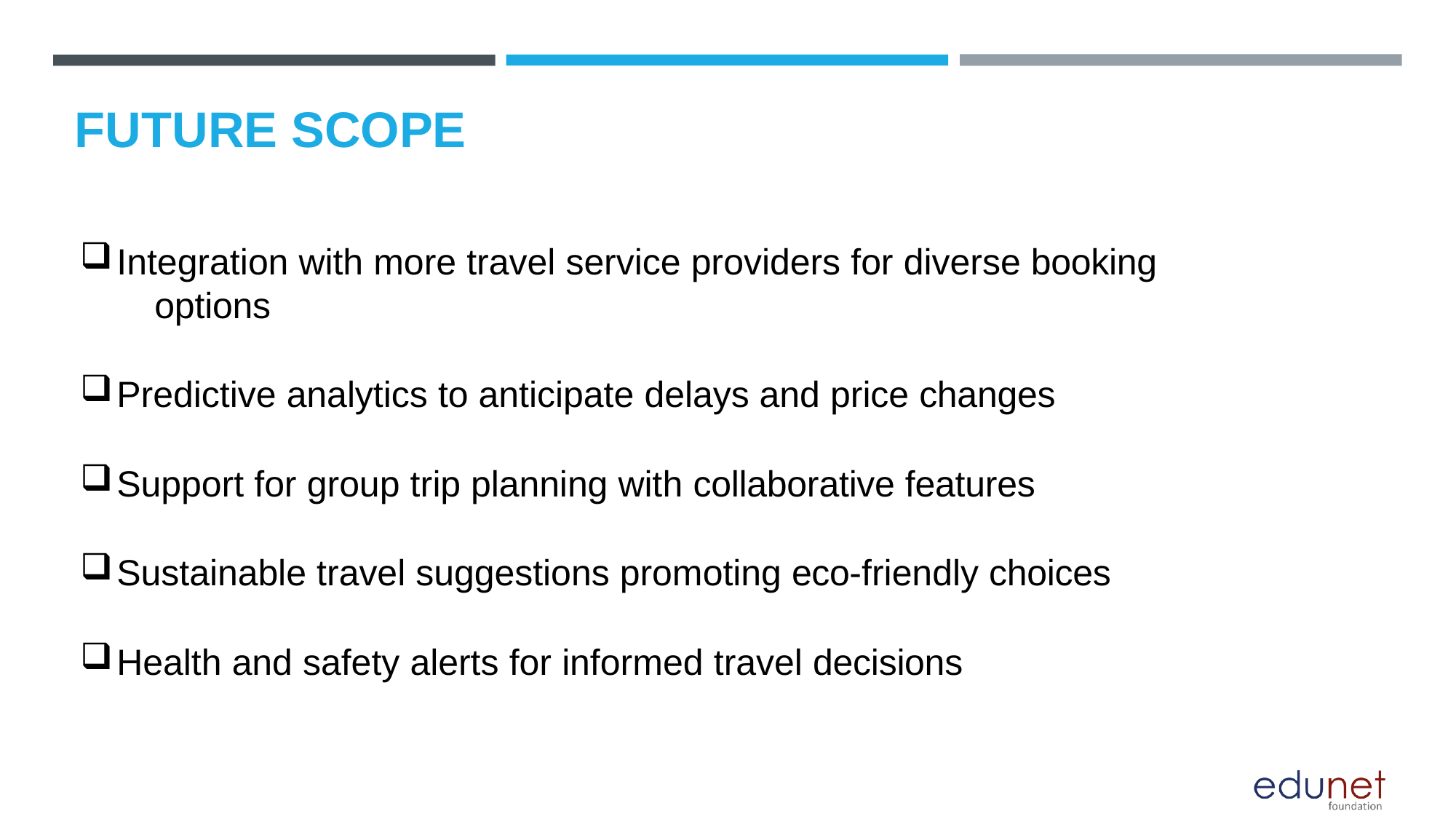

# FUTURE SCOPE
Integration with more travel service providers for diverse booking 	options

Predictive analytics to anticipate delays and price changes

Support for group trip planning with collaborative features

Sustainable travel suggestions promoting eco-friendly choices

Health and safety alerts for informed travel decisions